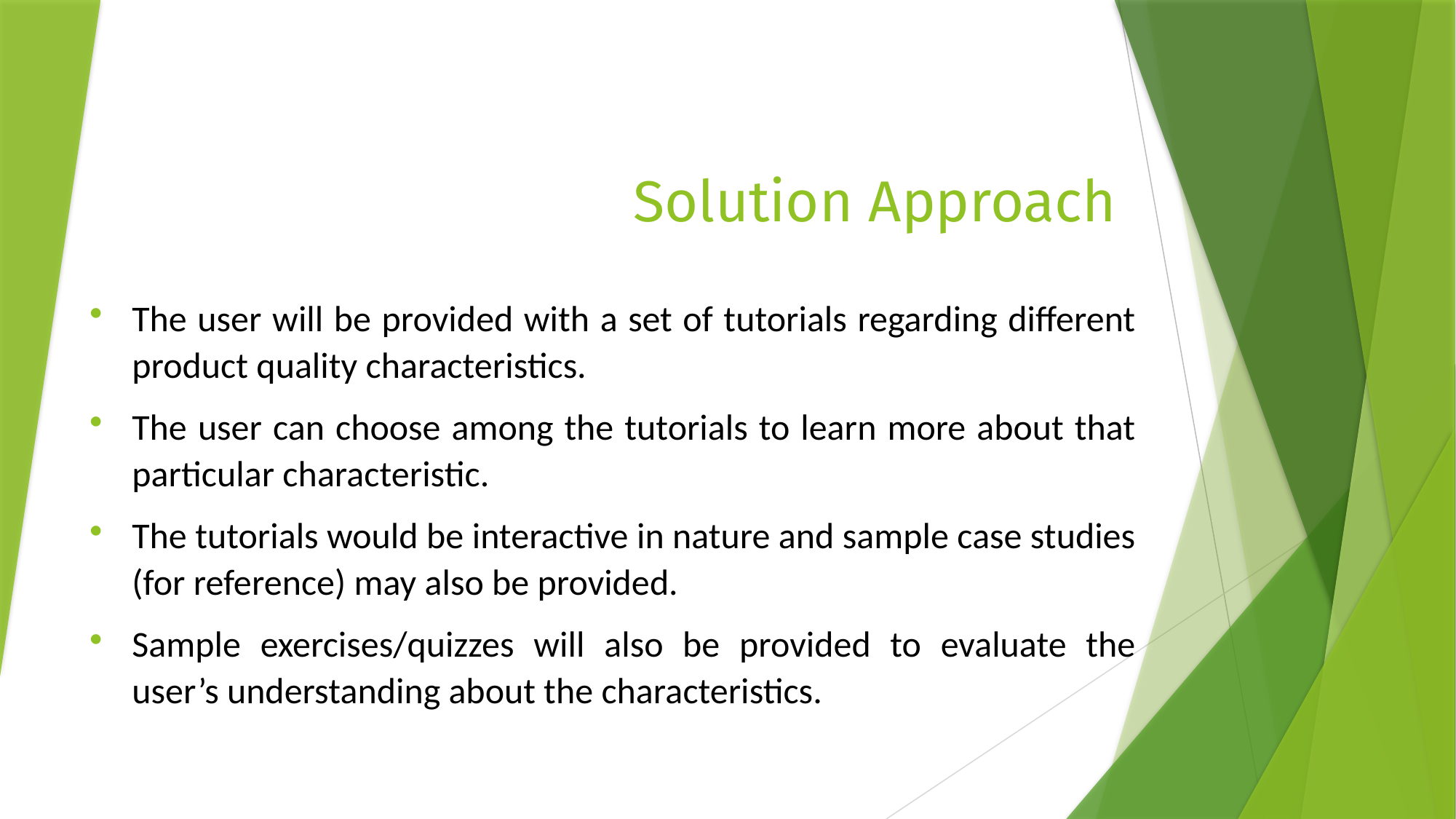

# Solution Approach
The user will be provided with a set of tutorials regarding different product quality characteristics.
The user can choose among the tutorials to learn more about that particular characteristic.
The tutorials would be interactive in nature and sample case studies (for reference) may also be provided.
Sample exercises/quizzes will also be provided to evaluate the user’s understanding about the characteristics.